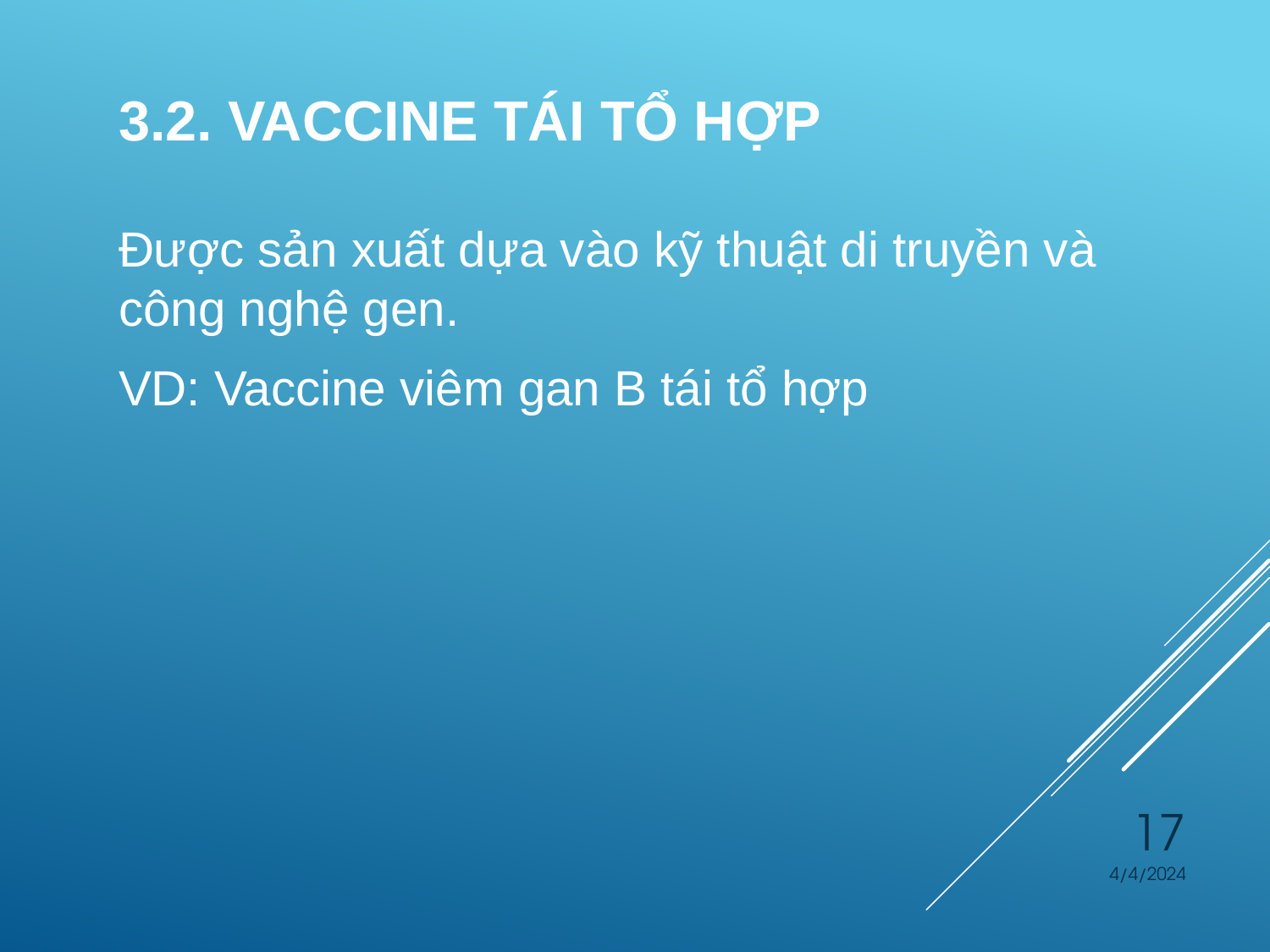

# 3.2. Vaccine tái tổ hợp
Được sản xuất dựa vào kỹ thuật di truyền và công nghệ gen.
VD: Vaccine viêm gan B tái tổ hợp
17
4/4/2024